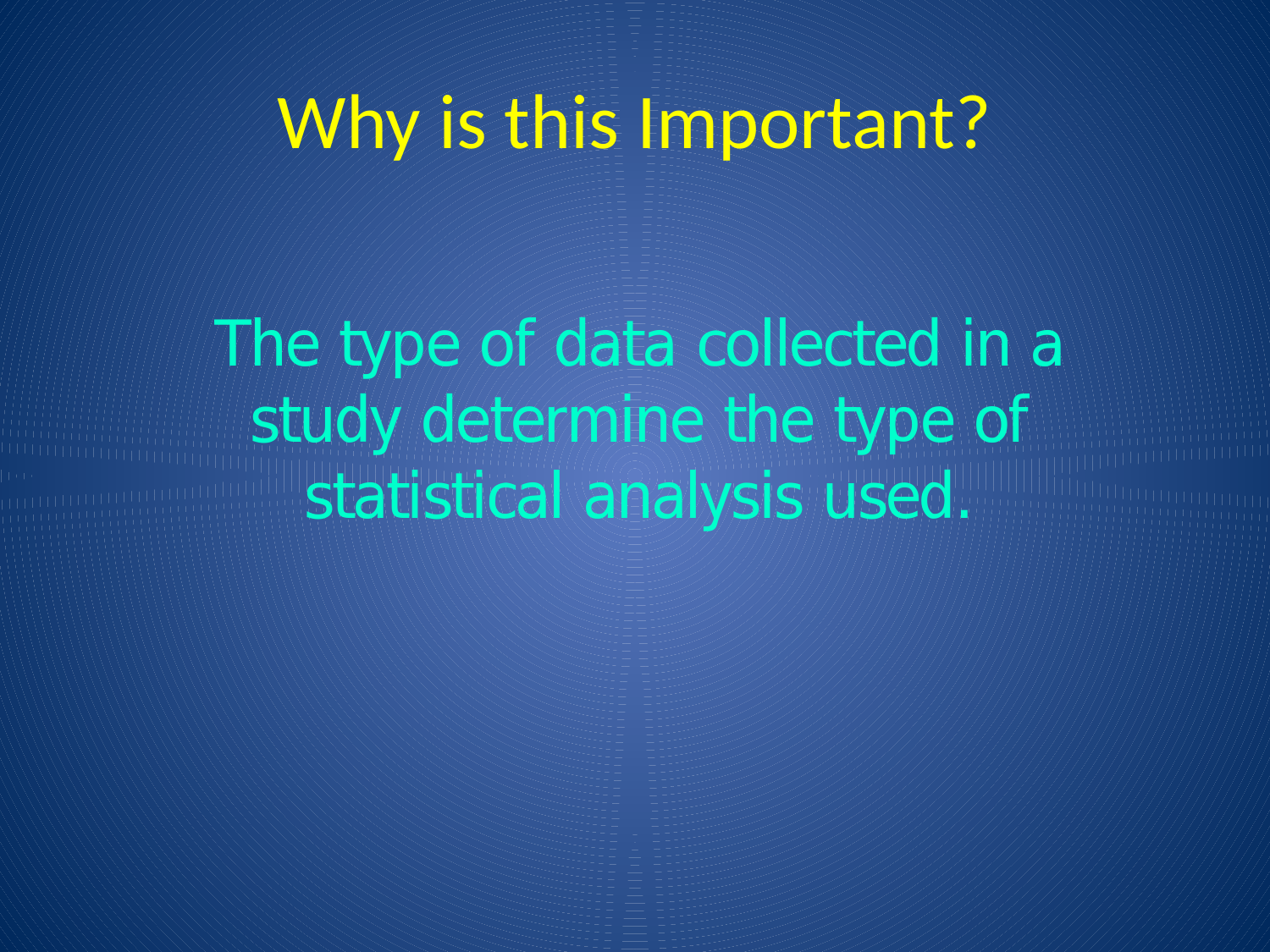

# Why is this Important?
The type of data collected in a study determine the type of statistical analysis used.